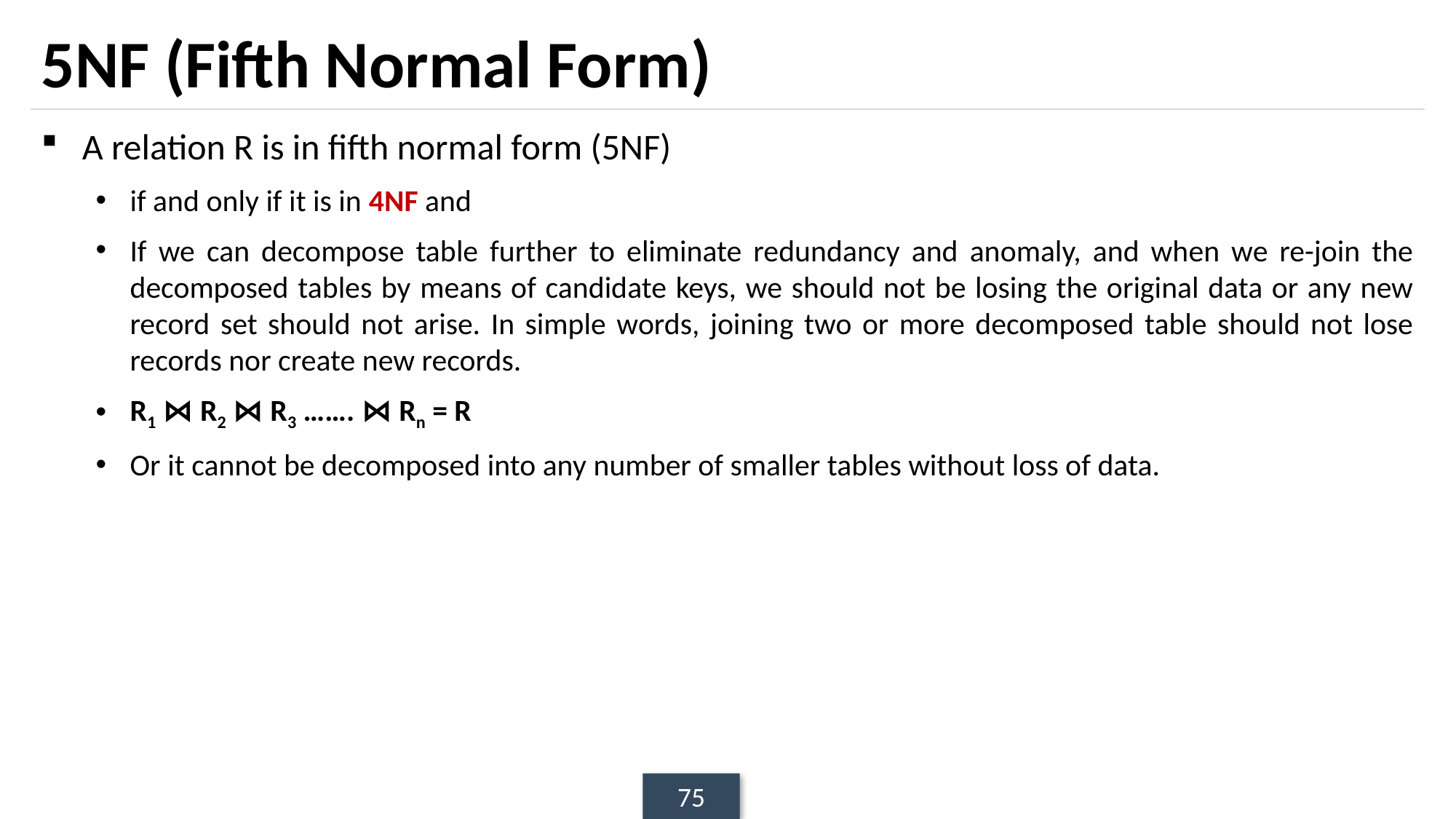

# 5NF (Fifth Normal Form)
A relation R is in fifth normal form (5NF)
if and only if it is in 4NF and
If we can decompose table further to eliminate redundancy and anomaly, and when we re-join the decomposed tables by means of candidate keys, we should not be losing the original data or any new record set should not arise. In simple words, joining two or more decomposed table should not lose records nor create new records.
R1 ⋈ R2 ⋈ R3 ……. ⋈ Rn = R
Or it cannot be decomposed into any number of smaller tables without loss of data.